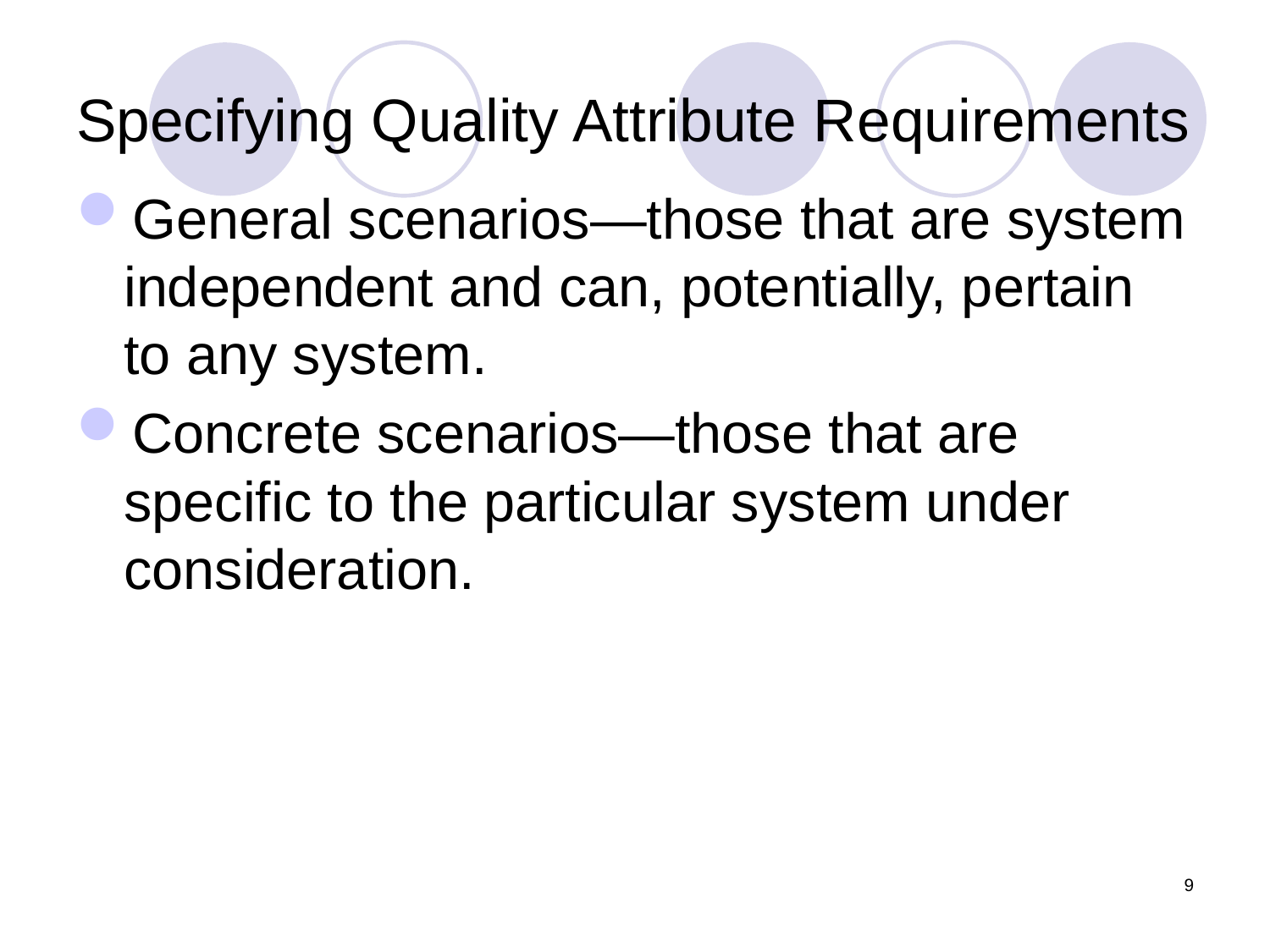

# Specifying Quality Attribute Requirements
General scenarios—those that are system independent and can, potentially, pertain to any system.
Concrete scenarios—those that are specific to the particular system under consideration.

9